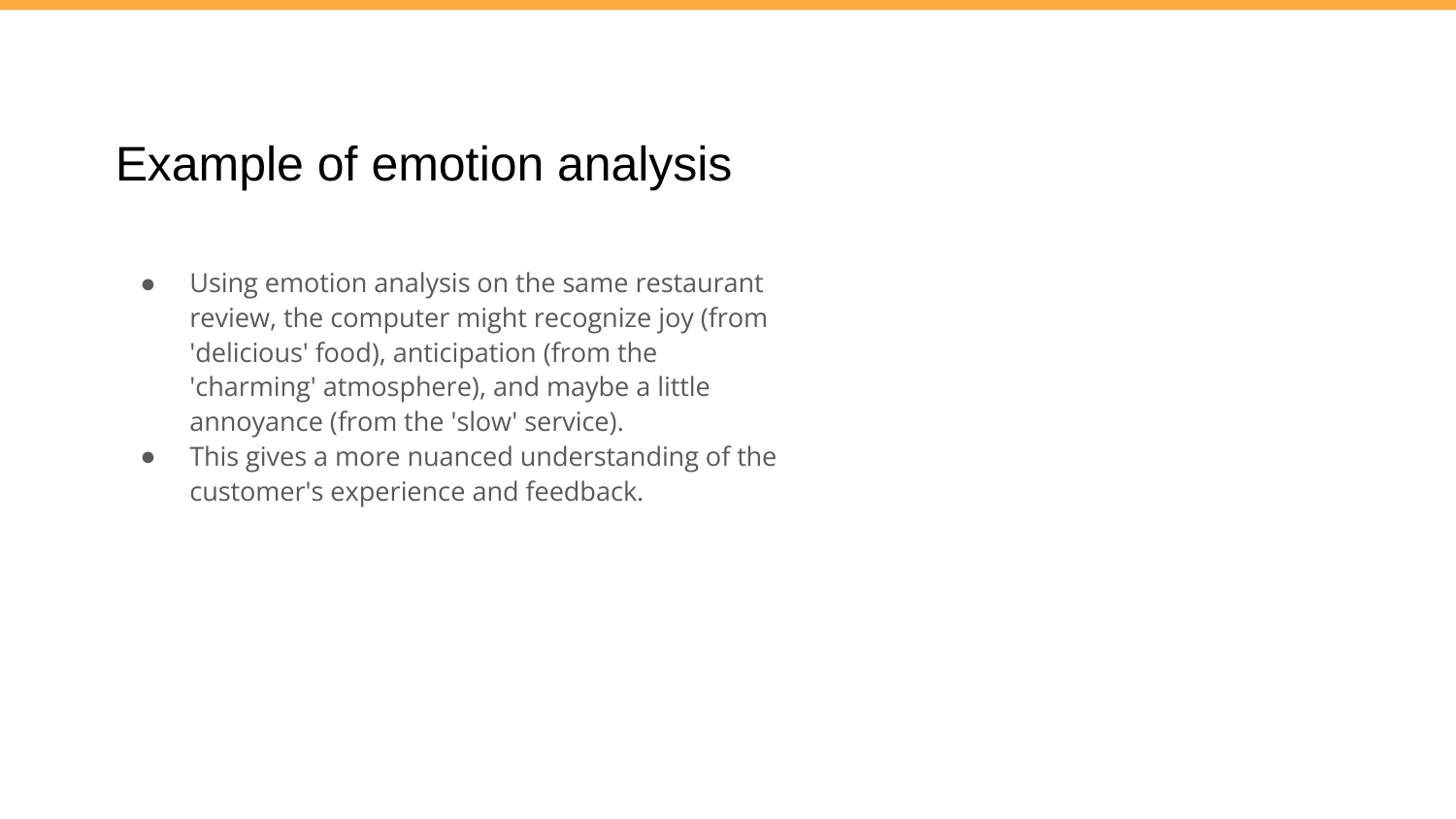

# Example of emotion analysis
Using emotion analysis on the same restaurant review, the computer might recognize joy (from 'delicious' food), anticipation (from the 'charming' atmosphere), and maybe a little annoyance (from the 'slow' service).
This gives a more nuanced understanding of the customer's experience and feedback.